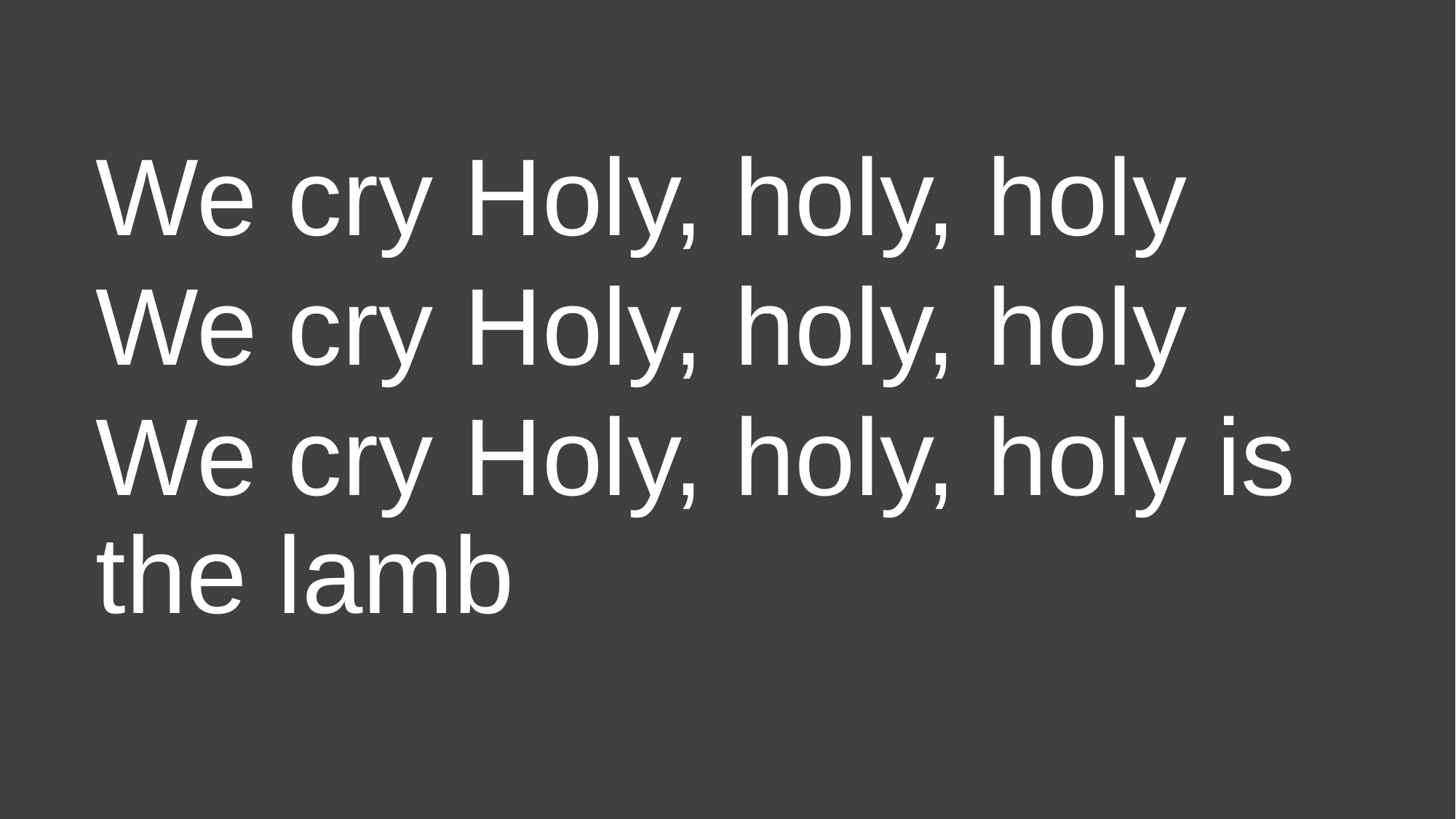

We cry Holy, holy, holy
We cry Holy, holy, holy
We cry Holy, holy, holy is the lamb